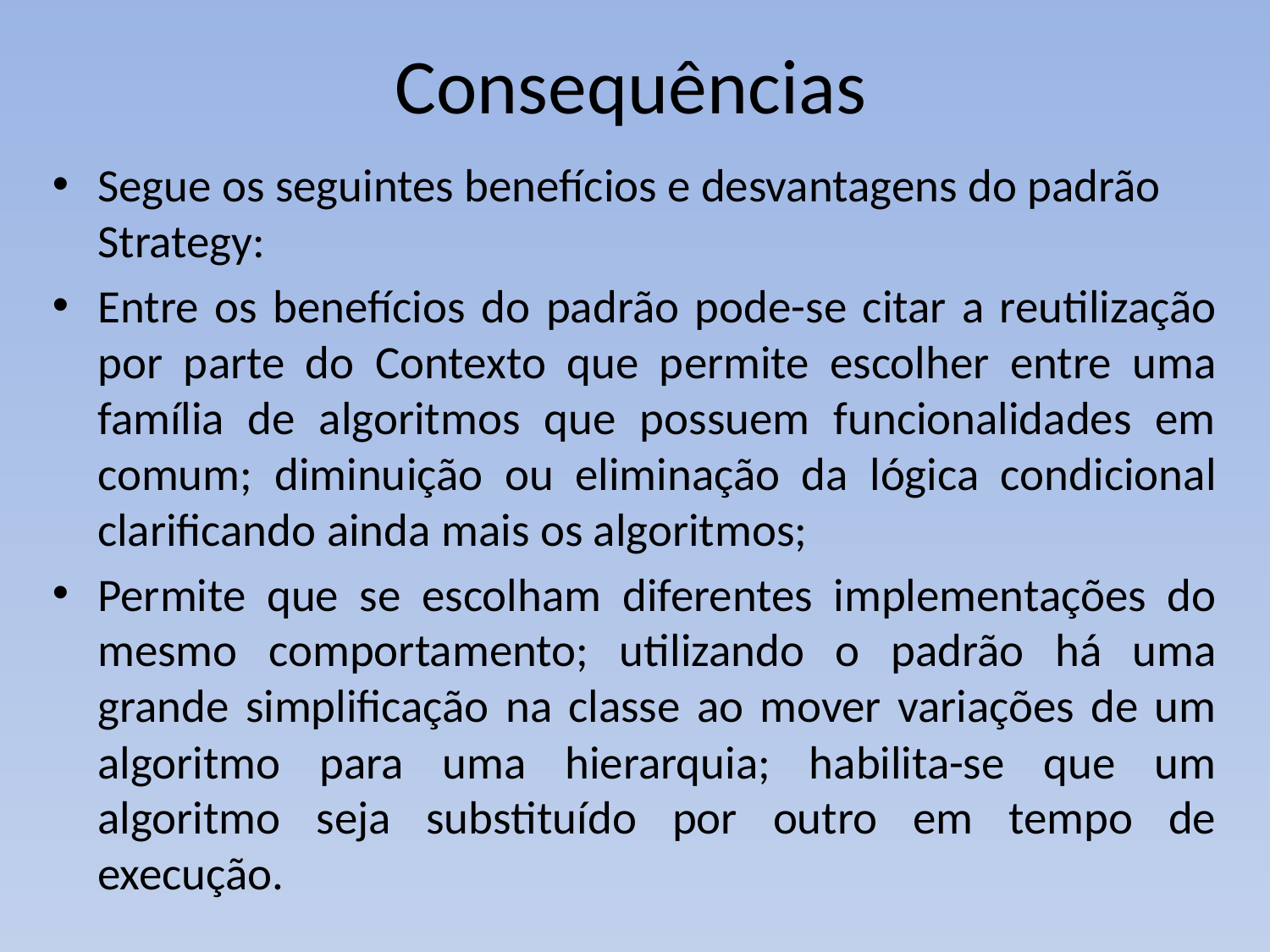

# Consequências
Segue os seguintes benefícios e desvantagens do padrão Strategy:
Entre os benefícios do padrão pode-se citar a reutilização por parte do Contexto que permite escolher entre uma família de algoritmos que possuem funcionalidades em comum; diminuição ou eliminação da lógica condicional clarificando ainda mais os algoritmos;
Permite que se escolham diferentes implementações do mesmo comportamento; utilizando o padrão há uma grande simplificação na classe ao mover variações de um algoritmo para uma hierarquia; habilita-se que um algoritmo seja substituído por outro em tempo de execução.